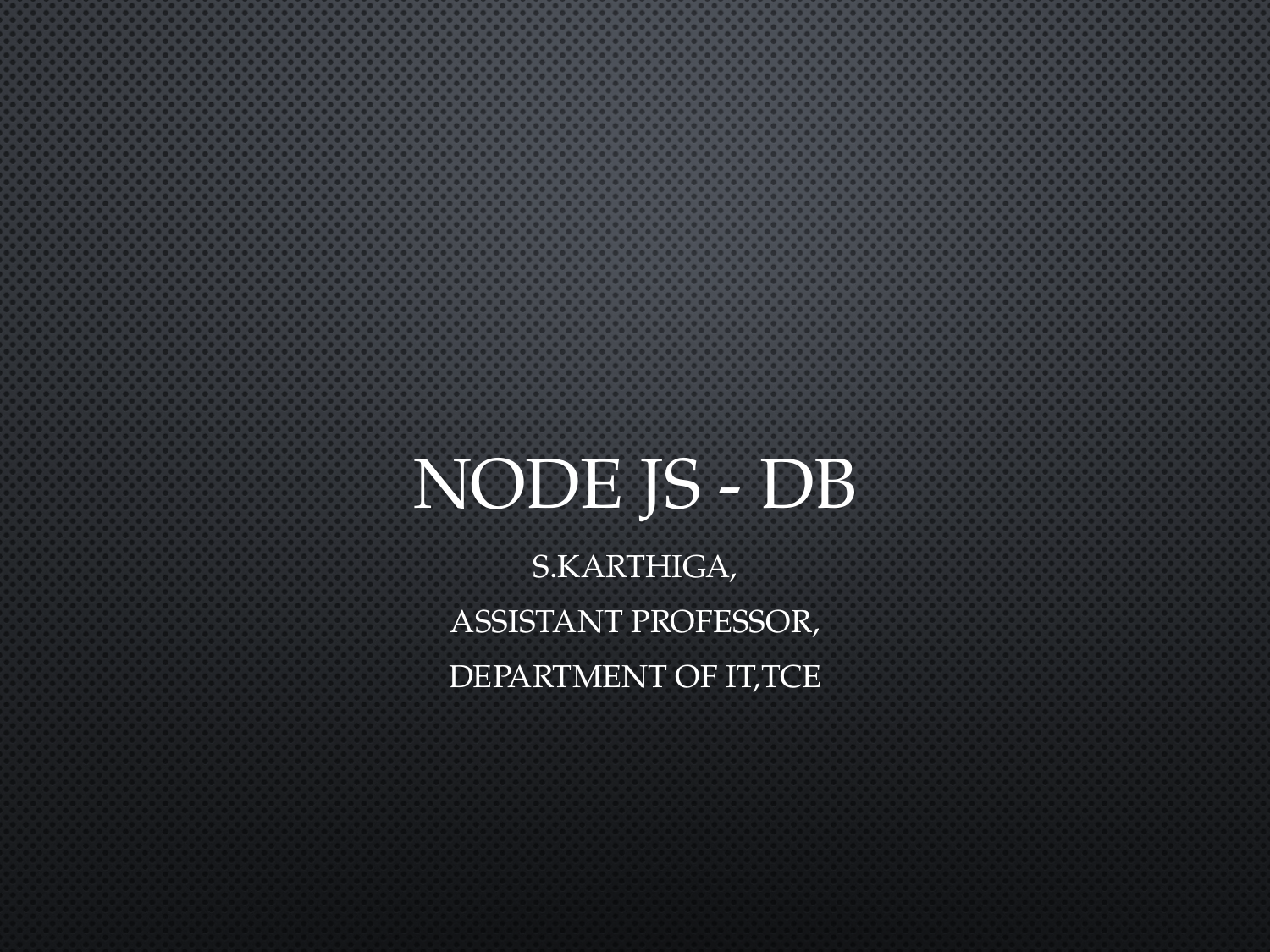

# Node JS - DB
S.Karthiga,
Assistant Professor,
Department of IT,TCE